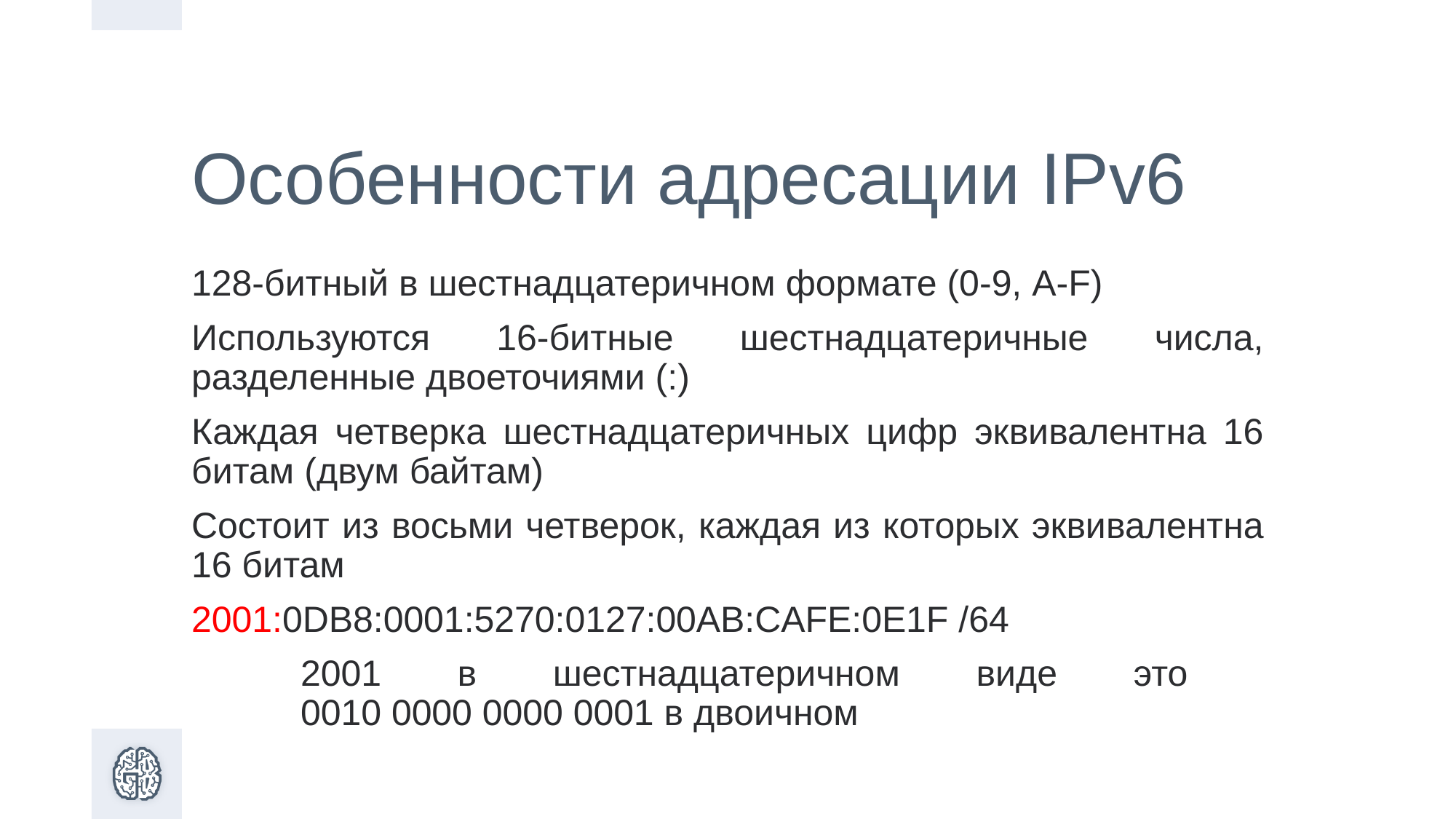

# Особенности адресации IPv6
128-битный в шестнадцатеричном формате (0-9, A-F)
Используются 16-битные шестнадцатеричные числа, разделенные двоеточиями (:)
Каждая четверка шестнадцатеричных цифр эквивалентна 16 битам (двум байтам)
Состоит из восьми четверок, каждая из которых эквивалентна 16 битам
2001:0DB8:0001:5270:0127:00AB:CAFE:0E1F /64
	2001 в шестнадцатеричном виде это
	0010 0000 0000 0001 в двоичном